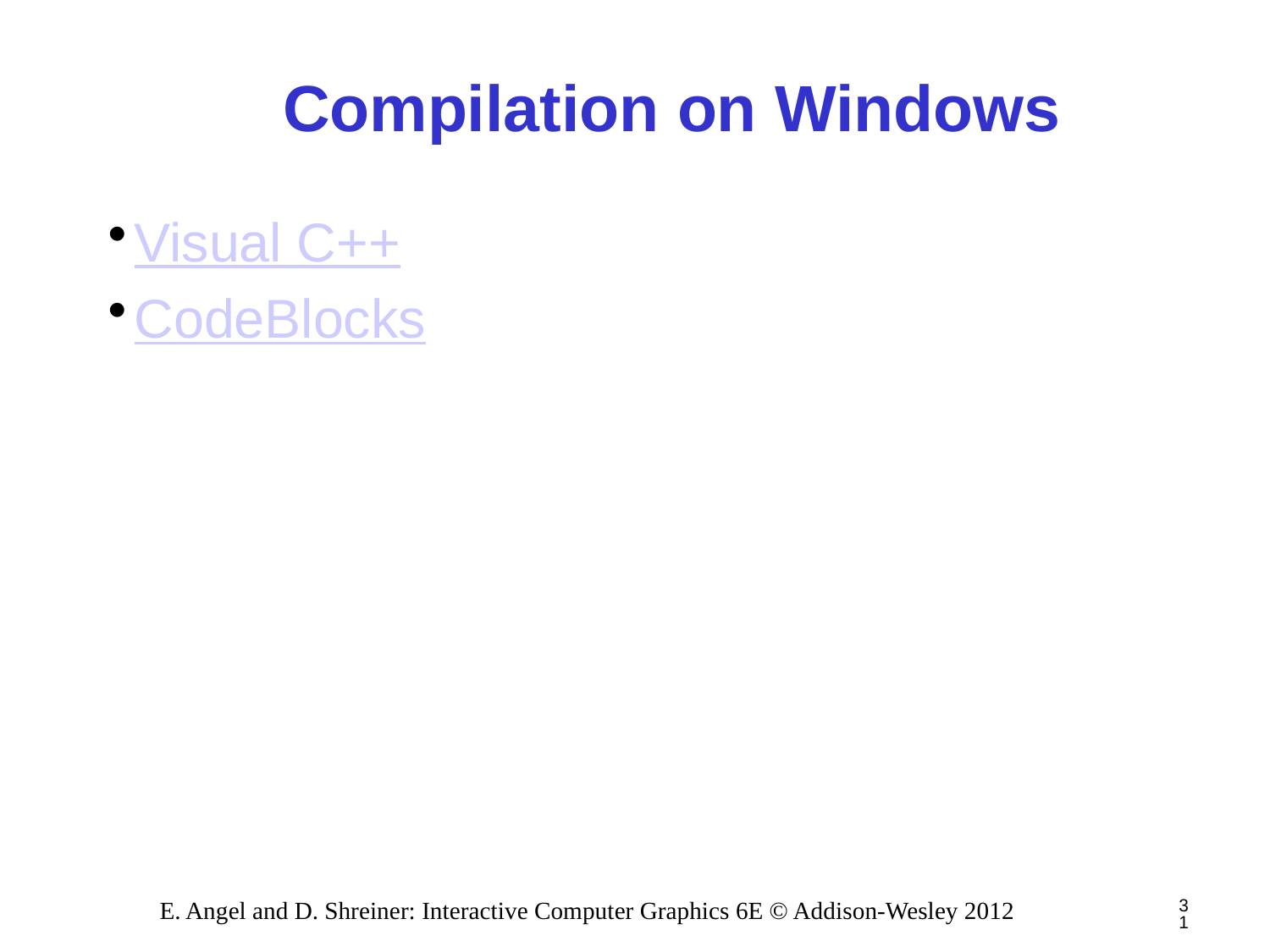

# Compilation on Windows
Visual C++
CodeBlocks

31
E. Angel and D. Shreiner: Interactive Computer Graphics 6E © Addison-Wesley 2012